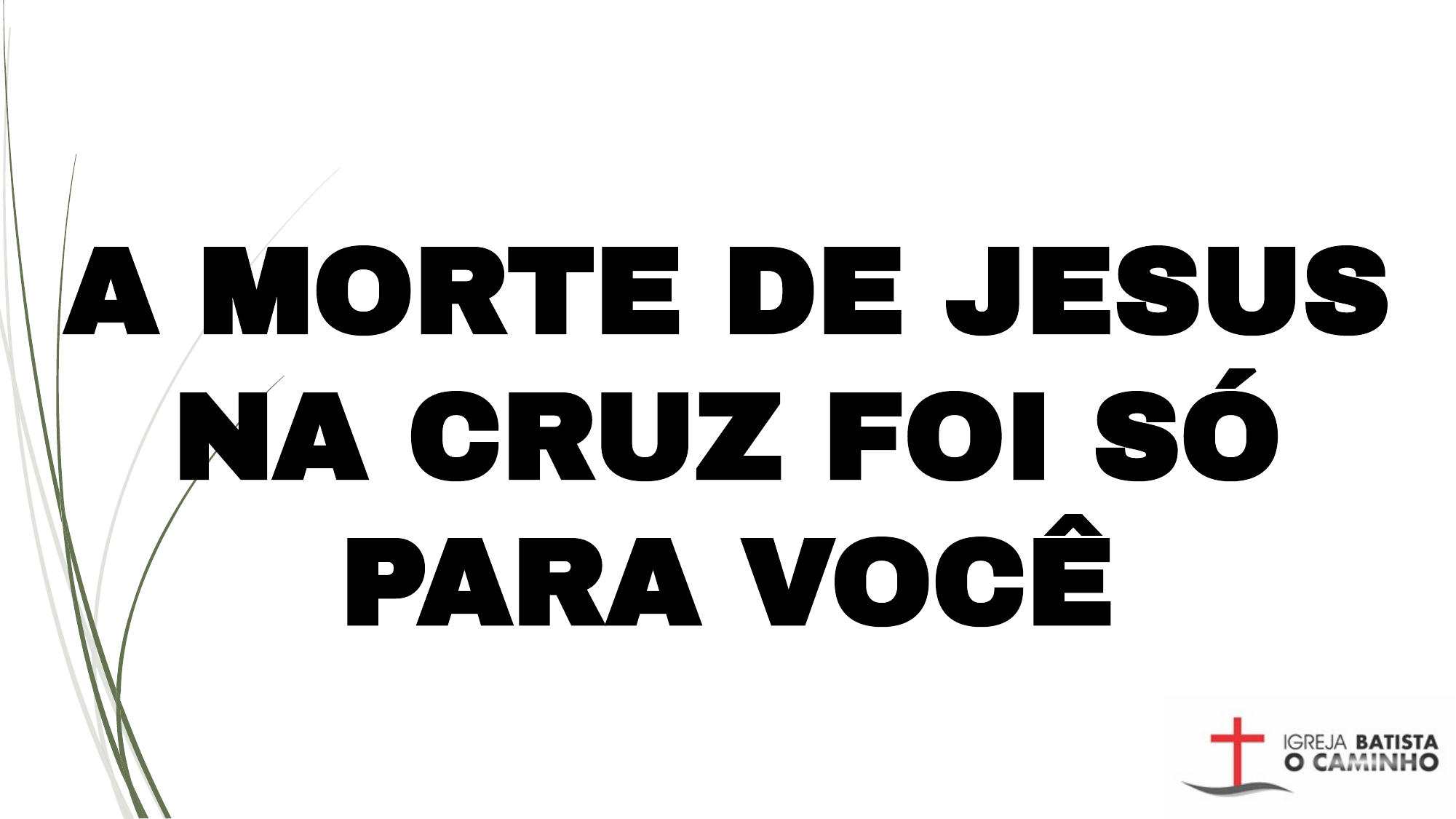

#
A MORTE DE JESUS NA CRUZ FOI SÓ PARA VOCÊ